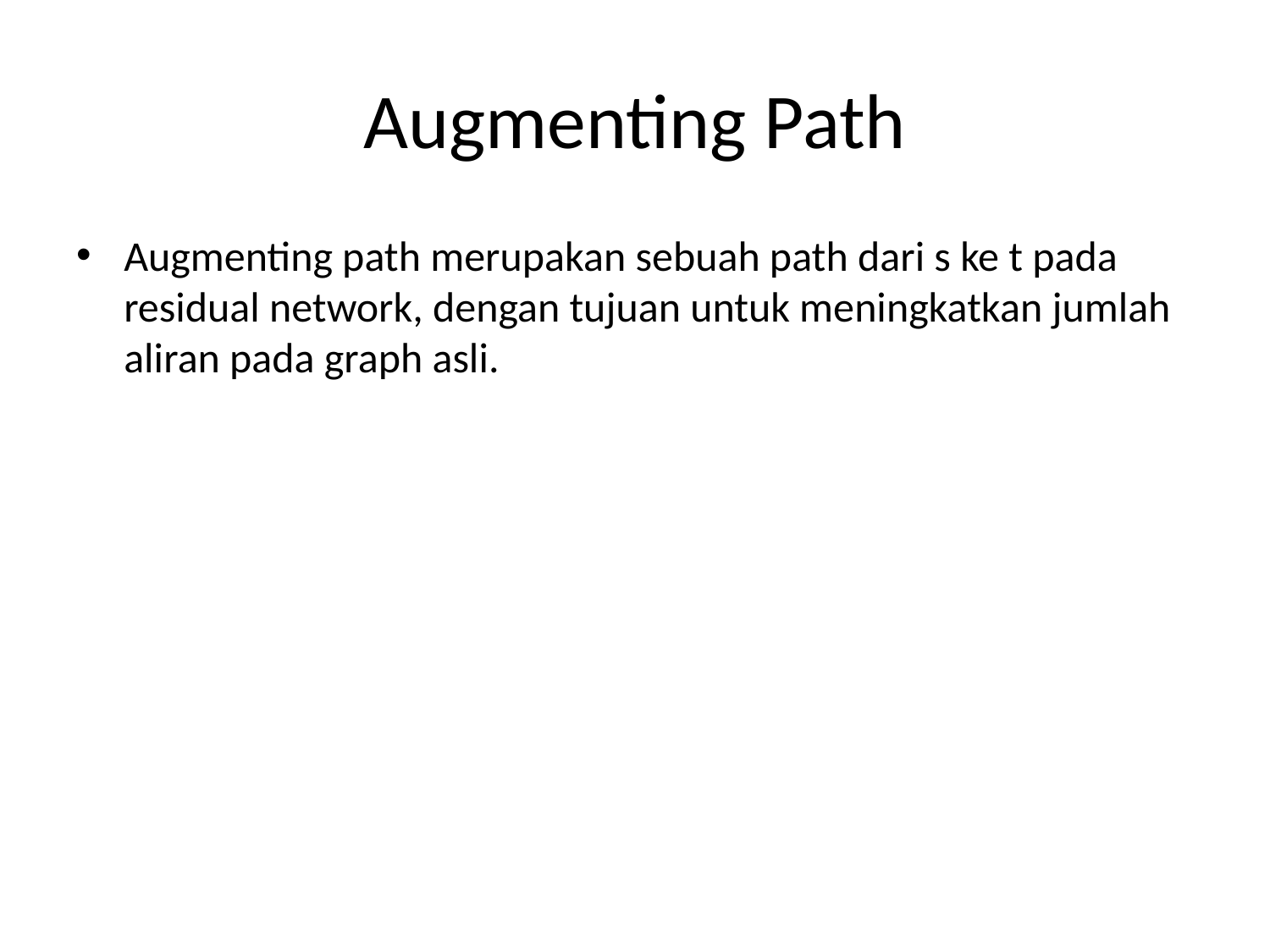

# Augmenting Path
Augmenting path merupakan sebuah path dari s ke t pada residual network, dengan tujuan untuk meningkatkan jumlah aliran pada graph asli.